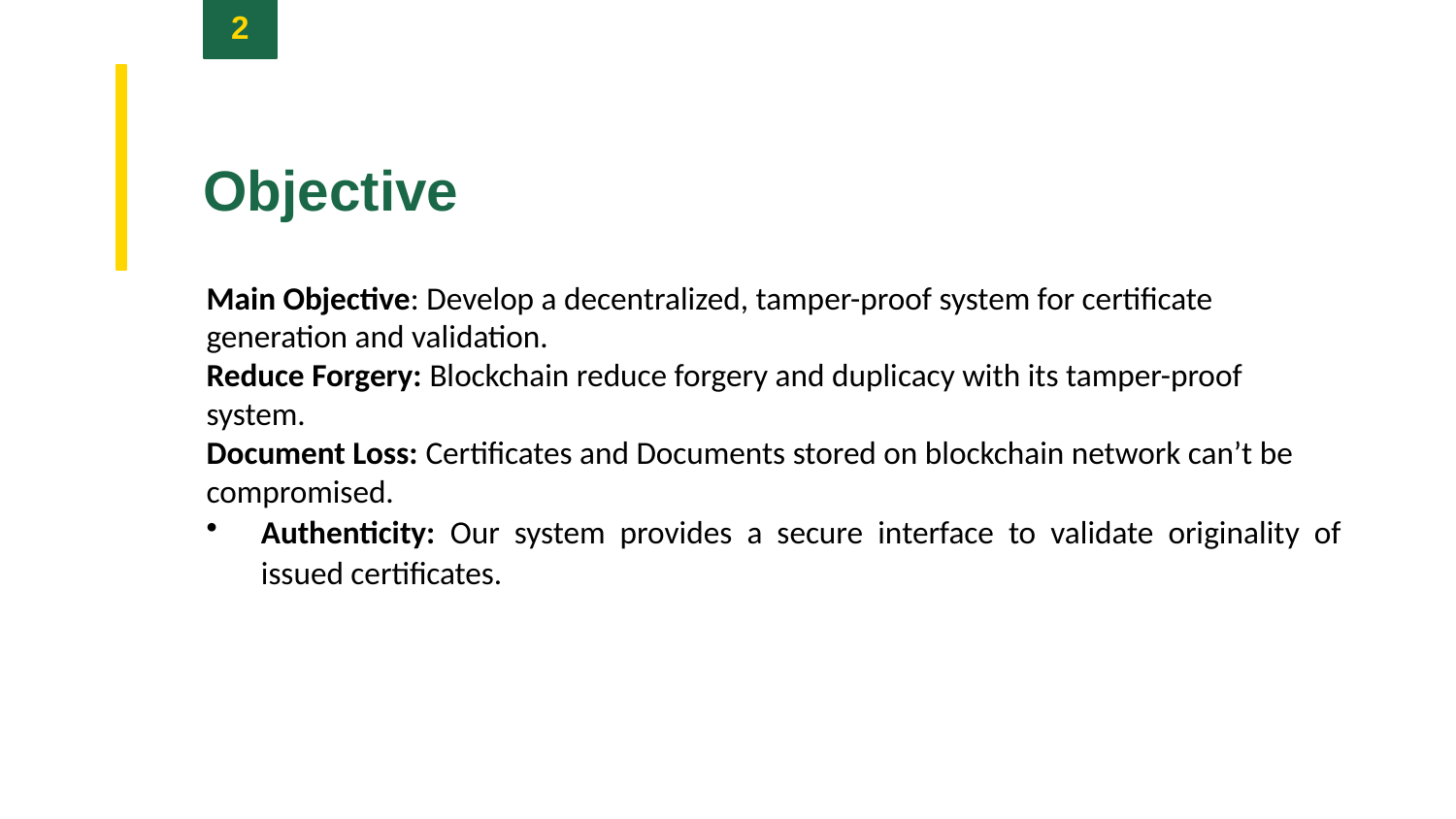

2

Objective
Main Objective: Develop a decentralized, tamper-proof system for certificate generation and validation.
Reduce Forgery: Blockchain reduce forgery and duplicacy with its tamper-proof system.
Document Loss: Certificates and Documents stored on blockchain network can’t be compromised.
Authenticity: Our system provides a secure interface to validate originality of issued certificates.